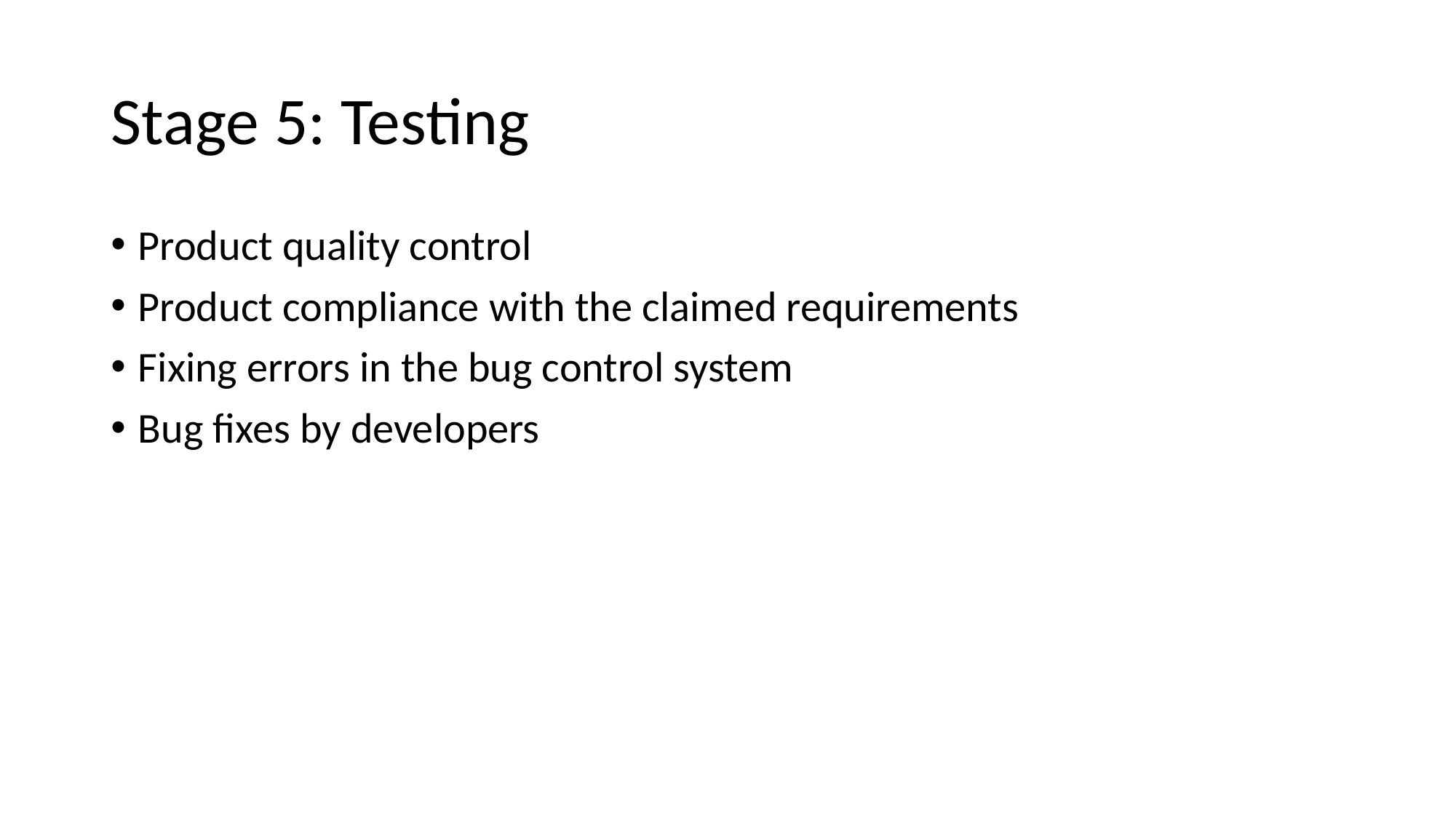

# Stage 5: Testing
Product quality control
Product compliance with the claimed requirements
Fixing errors in the bug control system
Bug fixes by developers